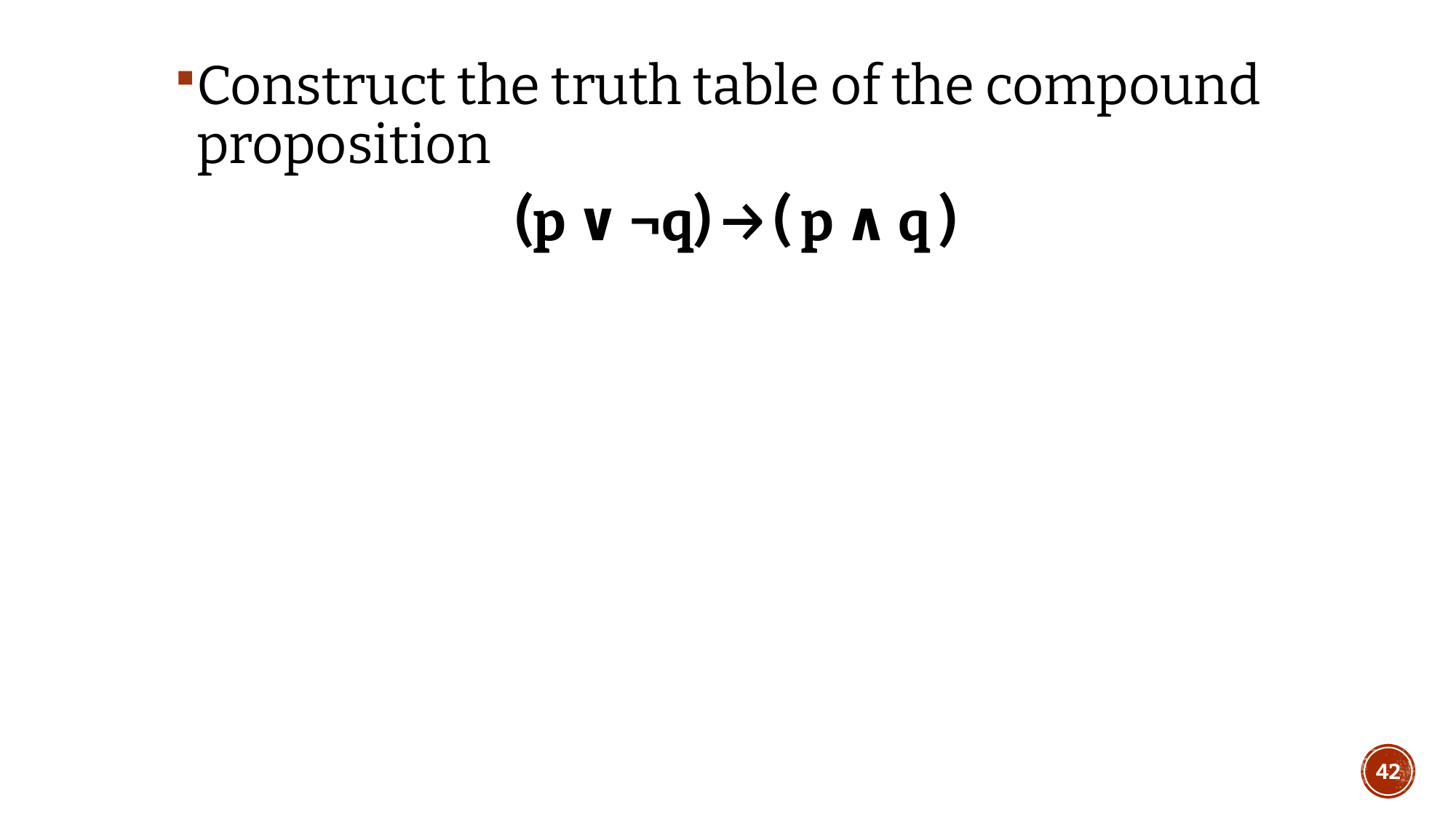

Construct the truth table of the compound proposition
(p ∨ ¬q) → ( p ∧ q )

42